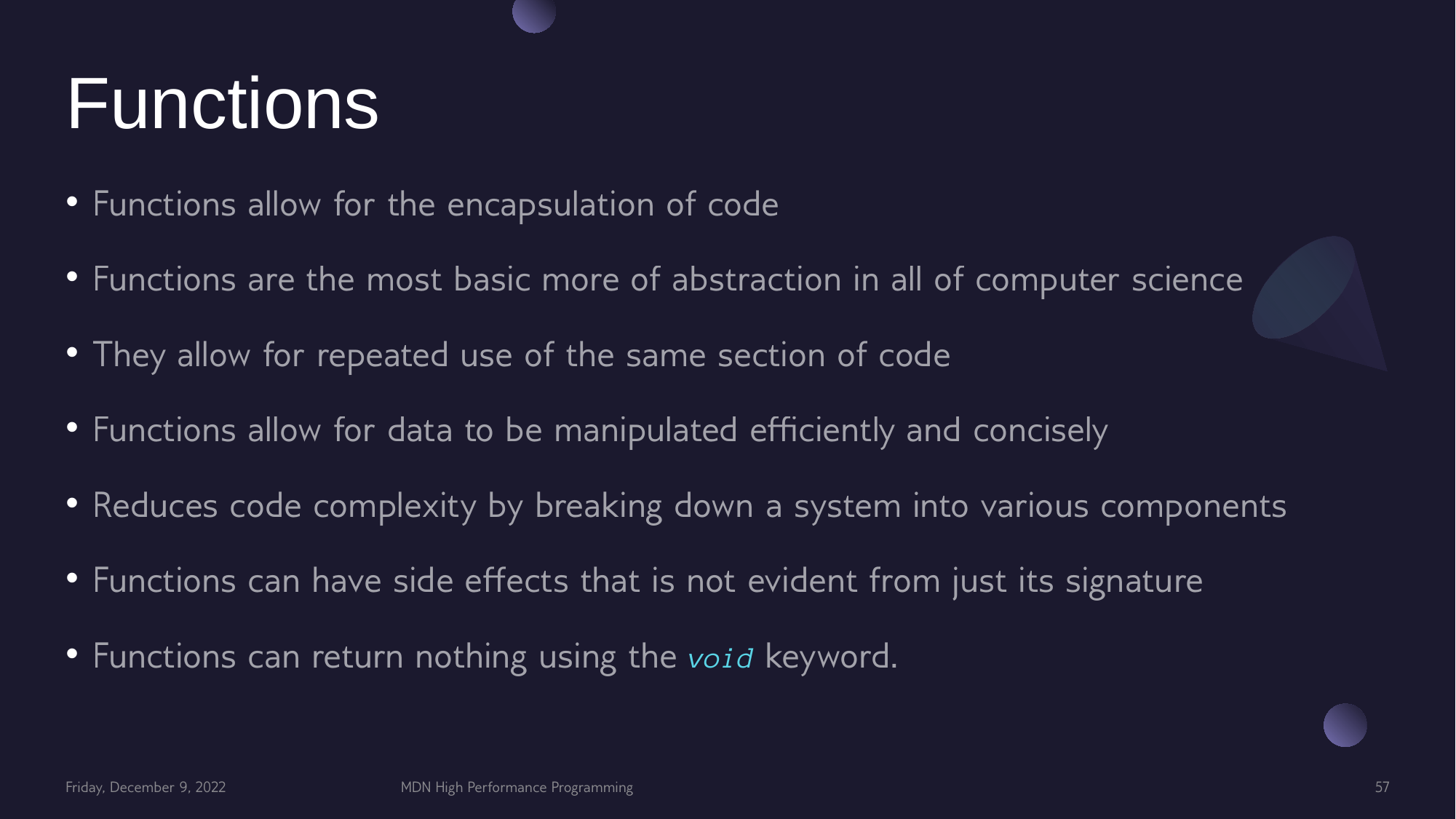

# Functions
Functions allow for the encapsulation of code
Functions are the most basic more of abstraction in all of computer science
They allow for repeated use of the same section of code
Functions allow for data to be manipulated efficiently and concisely
Reduces code complexity by breaking down a system into various components
Functions can have side effects that is not evident from just its signature
Functions can return nothing using the void keyword.

Friday, December 9, 2022
MDN High Performance Programming
57